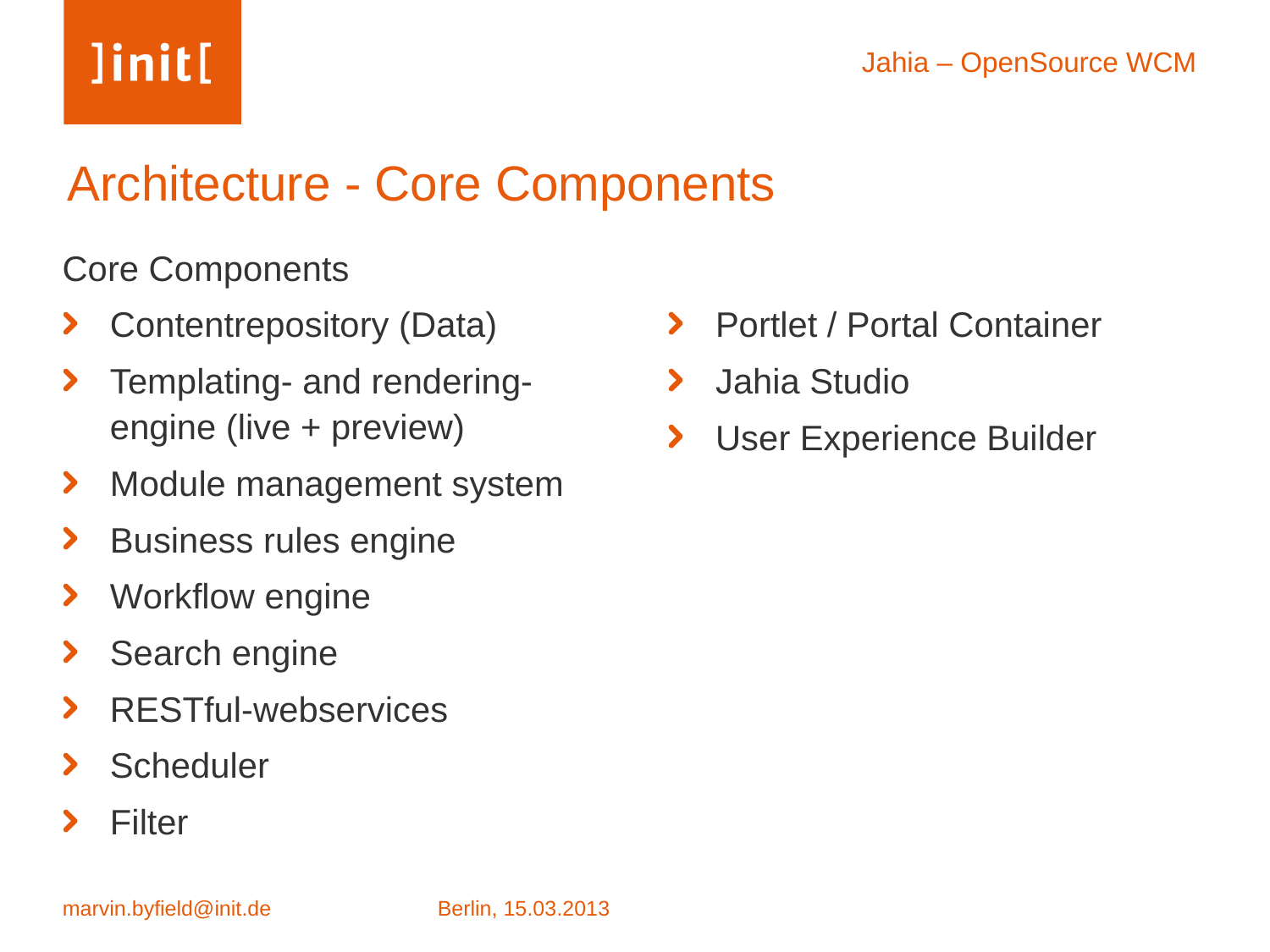

# Architecture - Core Components
Core Components
Contentrepository (Data)
Templating- and rendering-engine (live + preview)
Module management system
Business rules engine
Workflow engine
Search engine
RESTful-webservices
Scheduler
Filter

Portlet / Portal Container
Jahia Studio
User Experience Builder

Berlin, 15.03.2013
marvin.byfield@init.de